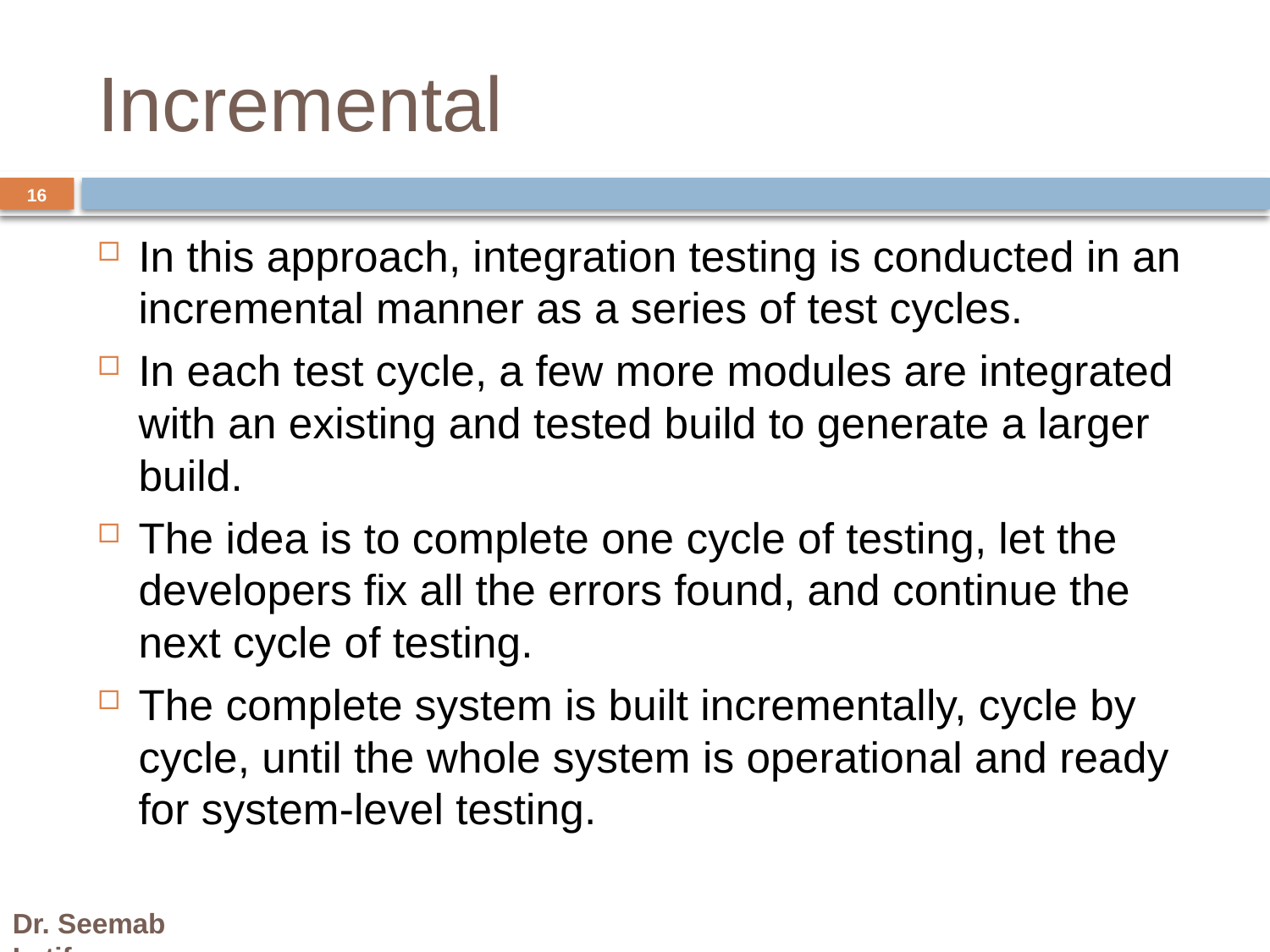

# Incremental
In this approach, integration testing is conducted in an incremental manner as a series of test cycles.
In each test cycle, a few more modules are integrated with an existing and tested build to generate a larger build.
The idea is to complete one cycle of testing, let the developers fix all the errors found, and continue the next cycle of testing.
The complete system is built incrementally, cycle by cycle, until the whole system is operational and ready for system-level testing.